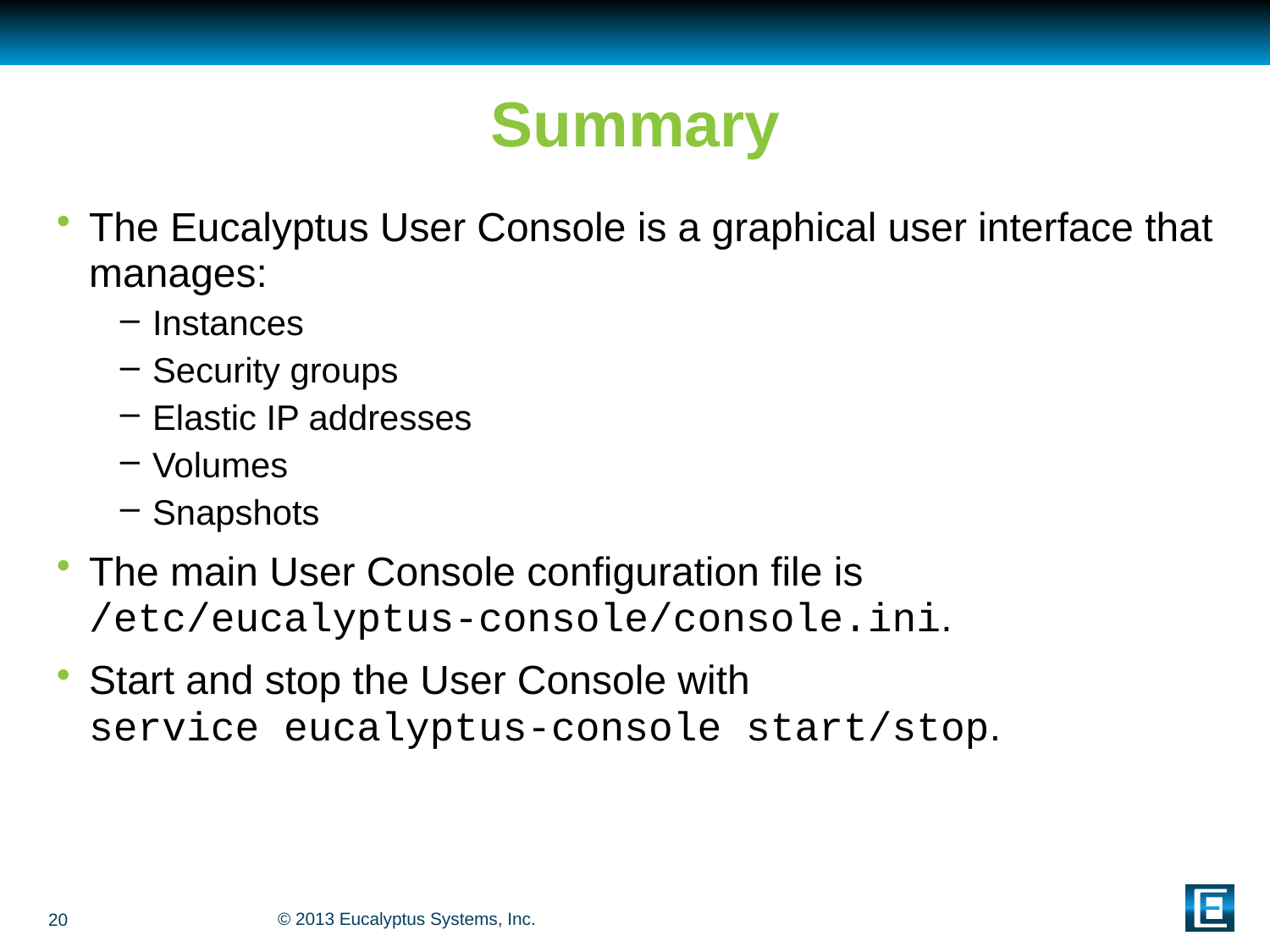

# Summary
The Eucalyptus User Console is a graphical user interface that manages:
Instances
Security groups
Elastic IP addresses
Volumes
Snapshots
The main User Console configuration file is /etc/eucalyptus-console/console.ini.
Start and stop the User Console with                               service eucalyptus-console start/stop.
20